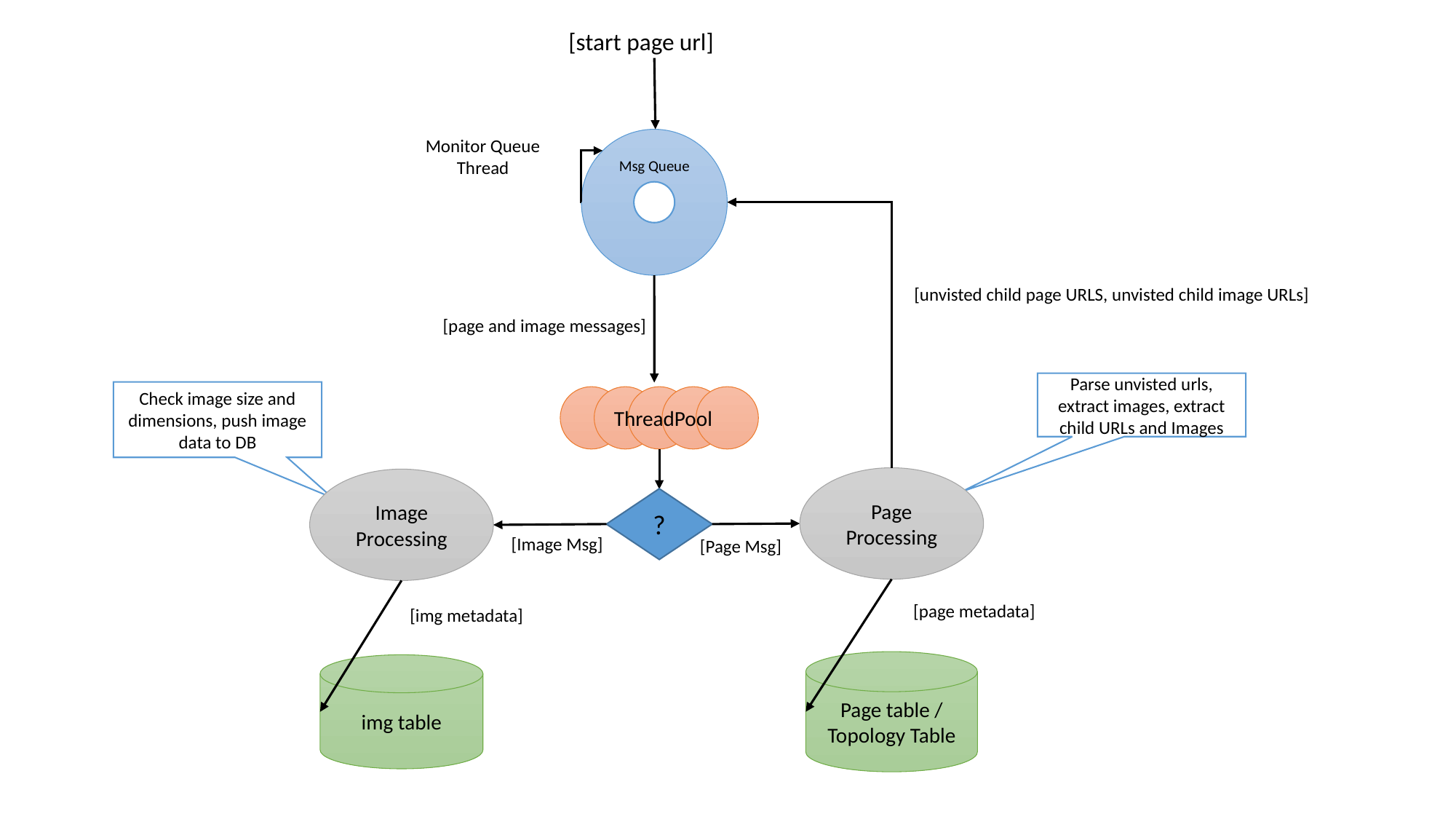

[start page url]
Monitor Queue
Thread
Msg Queue

[unvisted child page URLS, unvisted child image URLs]
[page and image messages]
Parse unvisted urls, extract images, extract child URLs and Images
Check image size and dimensions, push image data to DB

ThreadPool
Page Processing
Image Processing
?
[Image Msg]
[Page Msg]
[page metadata]
[img metadata]
Page table / Topology Table
img table